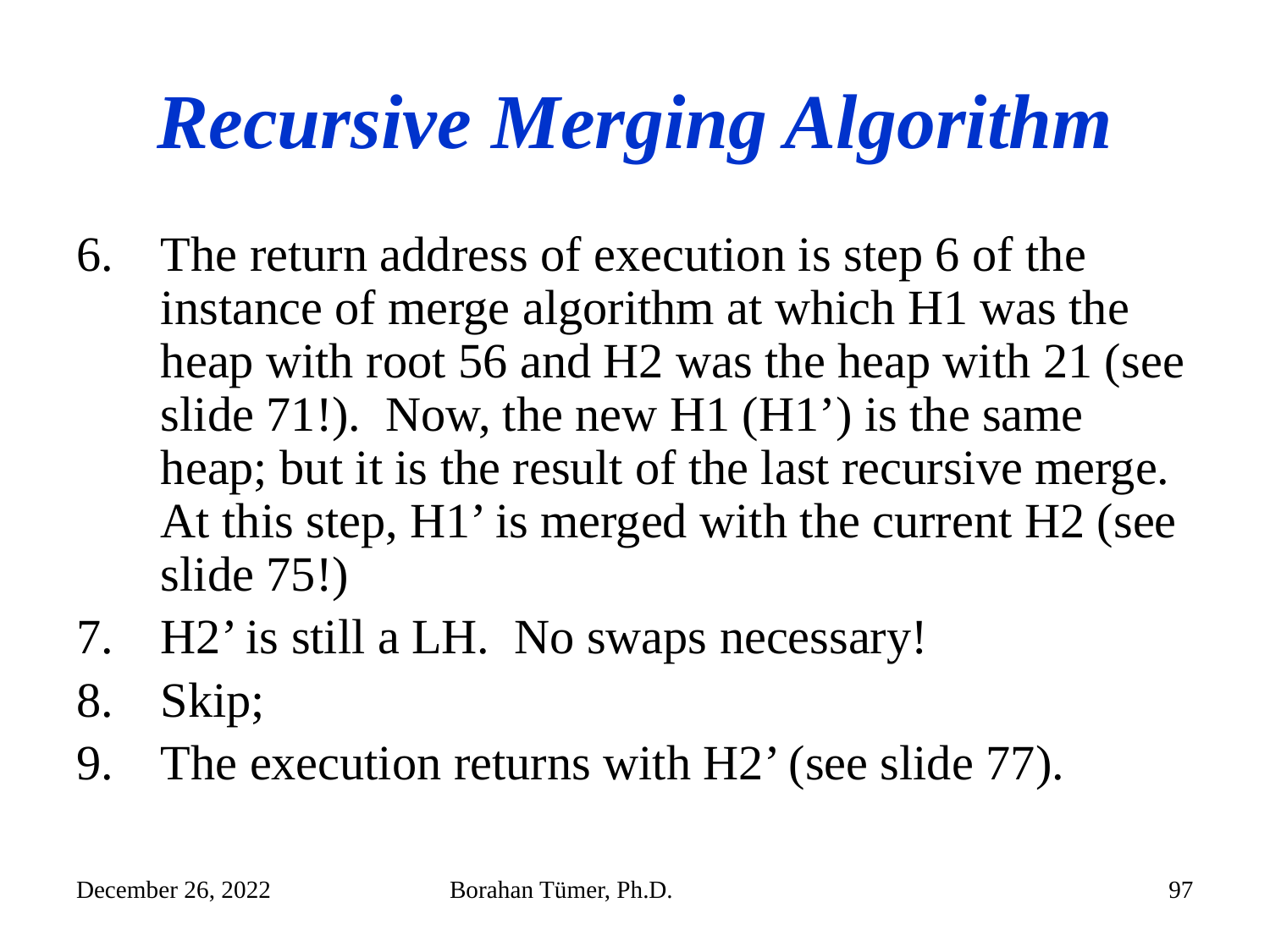

# Recursive Merging Algorithm
The return address of execution is step 6 of the instance of merge algorithm at which H1 was the heap with root 56 and H2 was the heap with 21 (see slide 71!).  Now, the new H1 (H1’) is the same heap; but it is the result of the last recursive merge.  At this step, H1’ is merged with the current H2 (see slide 75!)
H2’ is still a LH.  No swaps necessary!
Skip;
The execution returns with H2’ (see slide 77).
December 26, 2022
Borahan Tümer, Ph.D.
97